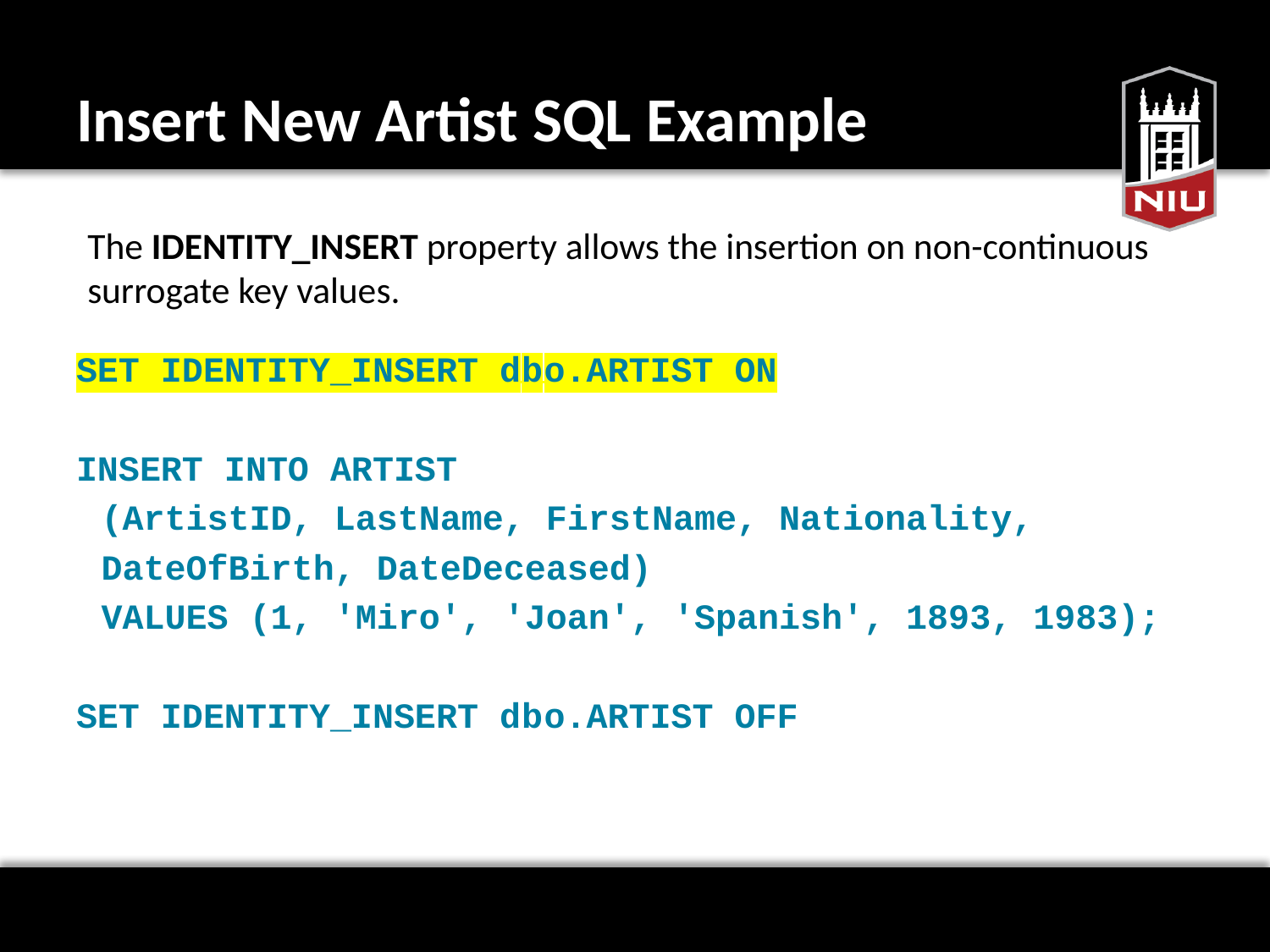

# Insert New Artist SQL Example
The IDENTITY_INSERT property allows the insertion on non-continuous surrogate key values.
SET IDENTITY_INSERT d b o.ARTIST ON

INSERT INTO ARTIST
(ArtistID, LastName, FirstName, Nationality,
DateOfBirth, DateDeceased)
VALUES (1, 'Miro', 'Joan', 'Spanish', 1893, 1983);

SET IDENTITY_INSERT d b o.ARTIST OFF